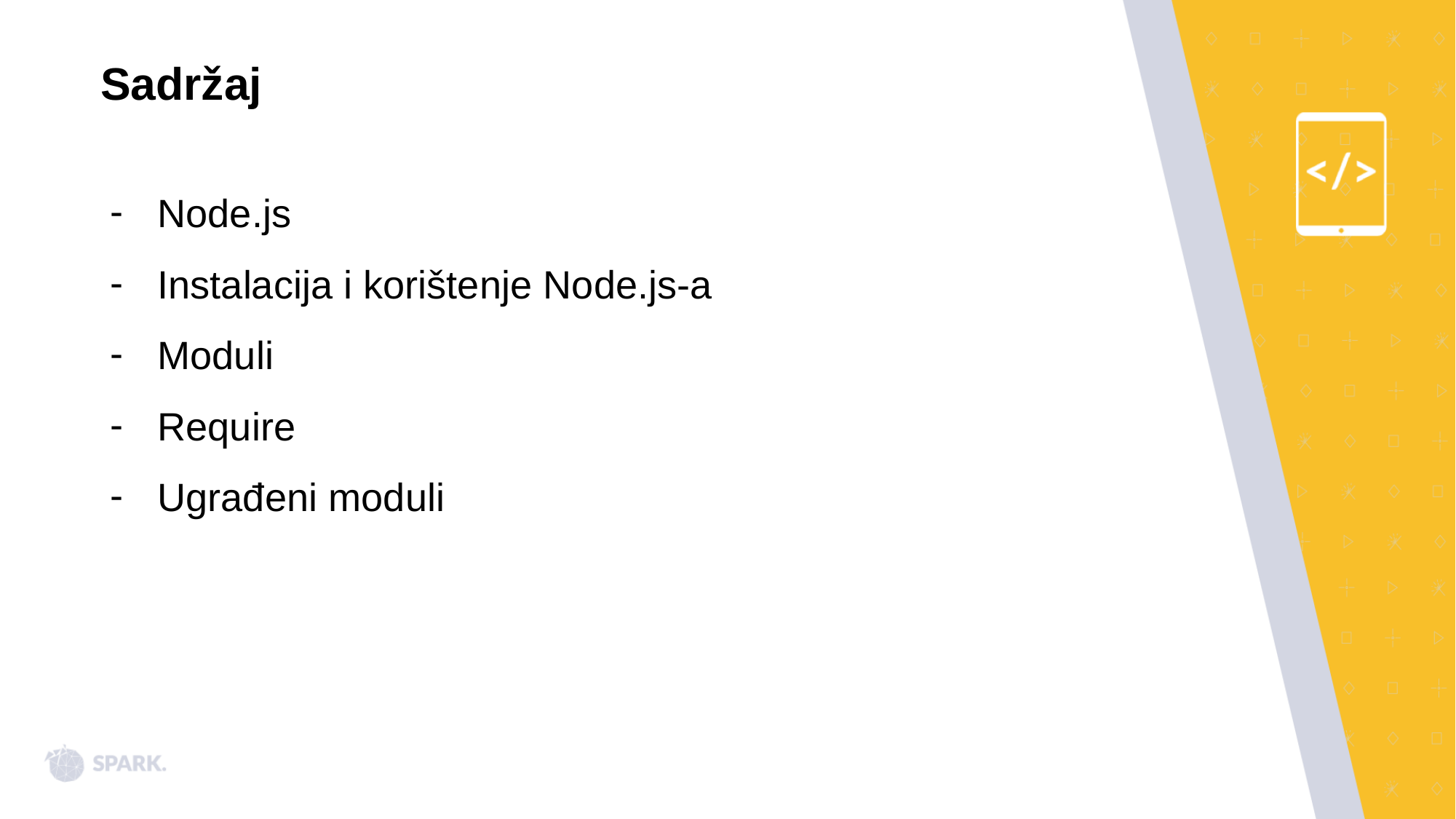

Sadržaj
Node.js
Instalacija i korištenje Node.js-a
Moduli
Require
Ugrađeni moduli